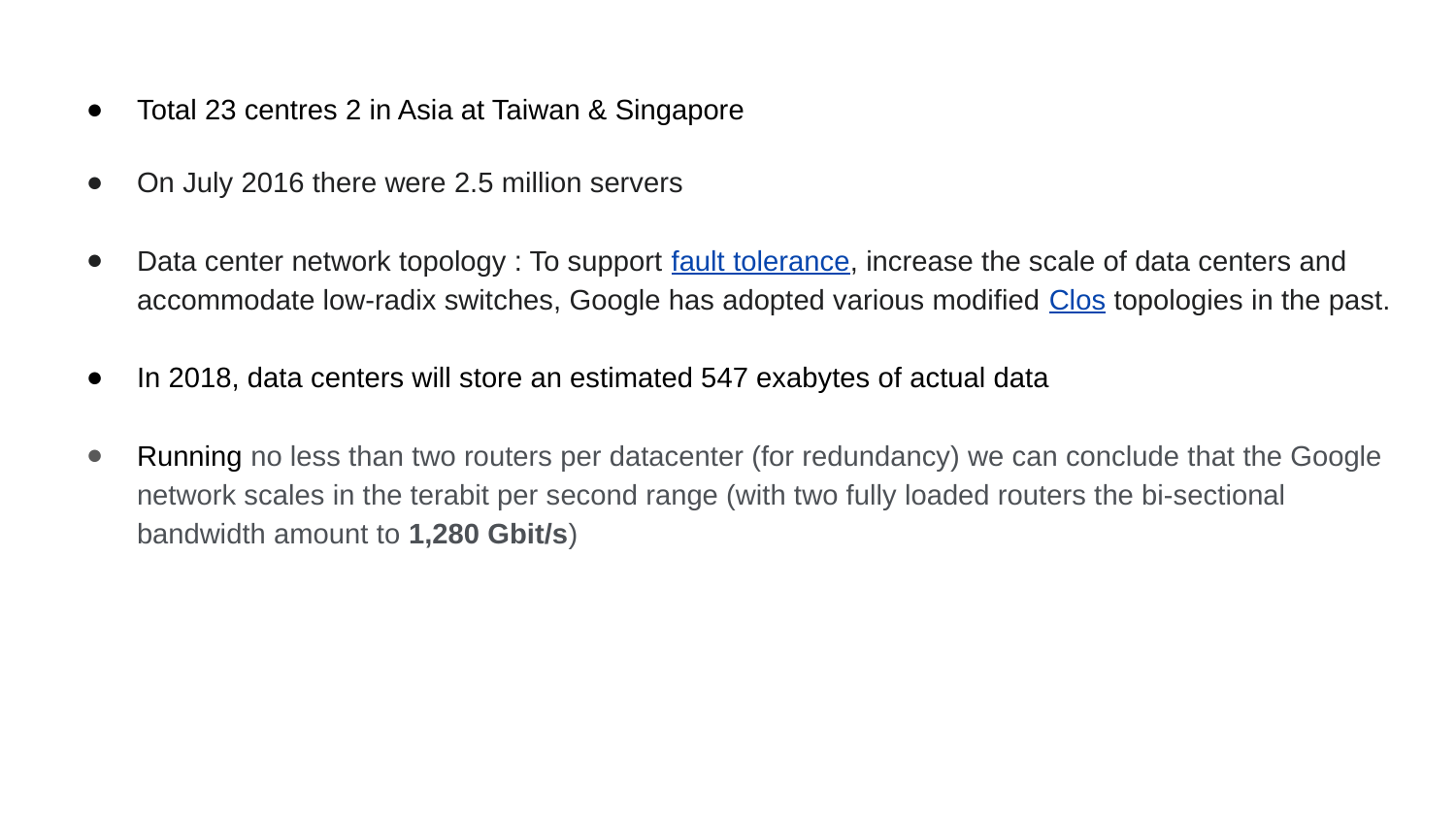

#
Total 23 centres 2 in Asia at Taiwan & Singapore
On July 2016 there were 2.5 million servers
Data center network topology : To support fault tolerance, increase the scale of data centers and accommodate low-radix switches, Google has adopted various modified Clos topologies in the past.
In 2018, data centers will store an estimated 547 exabytes of actual data
Running no less than two routers per datacenter (for redundancy) we can conclude that the Google network scales in the terabit per second range (with two fully loaded routers the bi-sectional bandwidth amount to 1,280 Gbit/s)